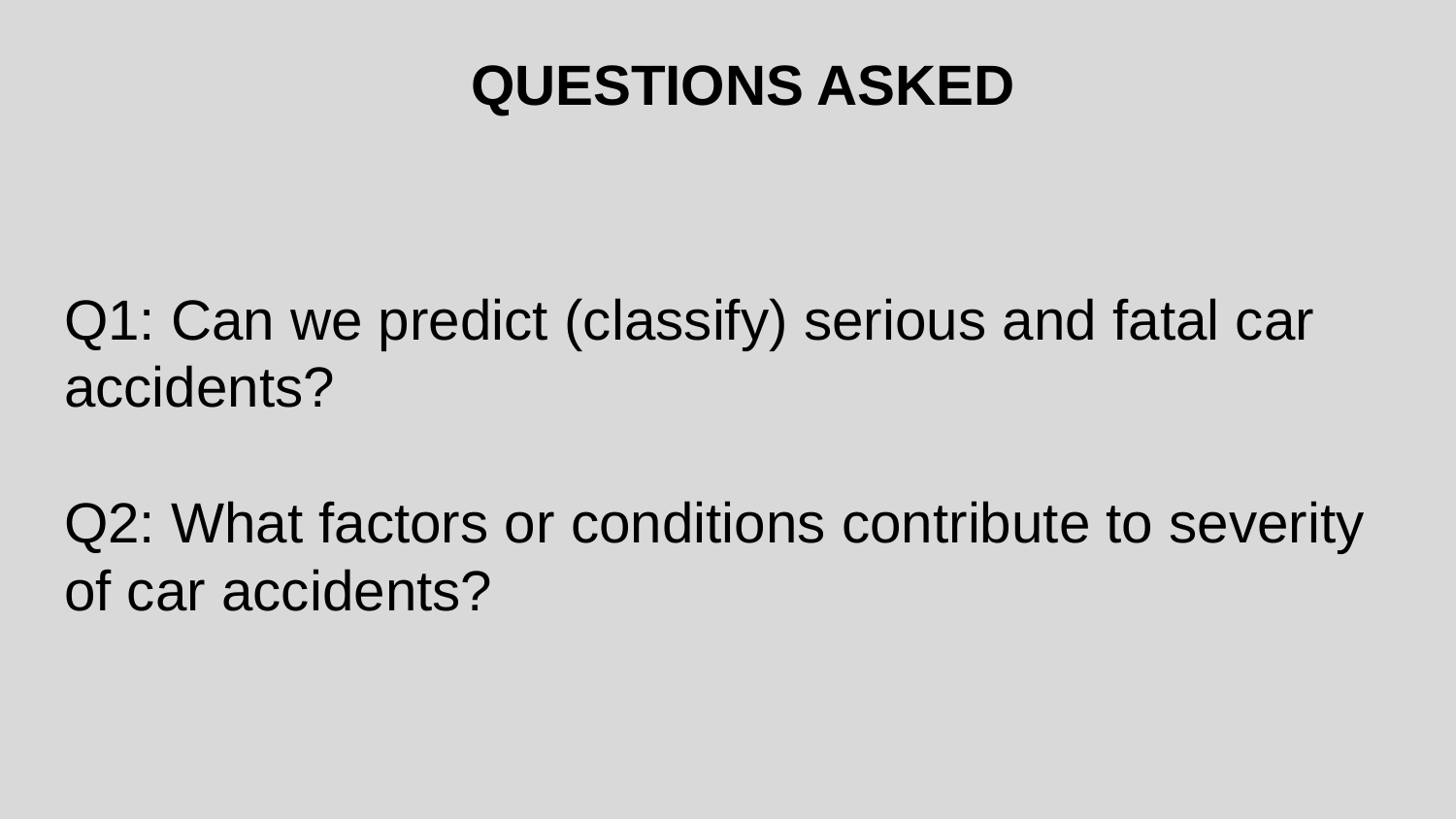

# QUESTIONS ASKED
Q1: Can we predict (classify) serious and fatal car accidents?

Q2: What factors or conditions contribute to severity of car accidents?